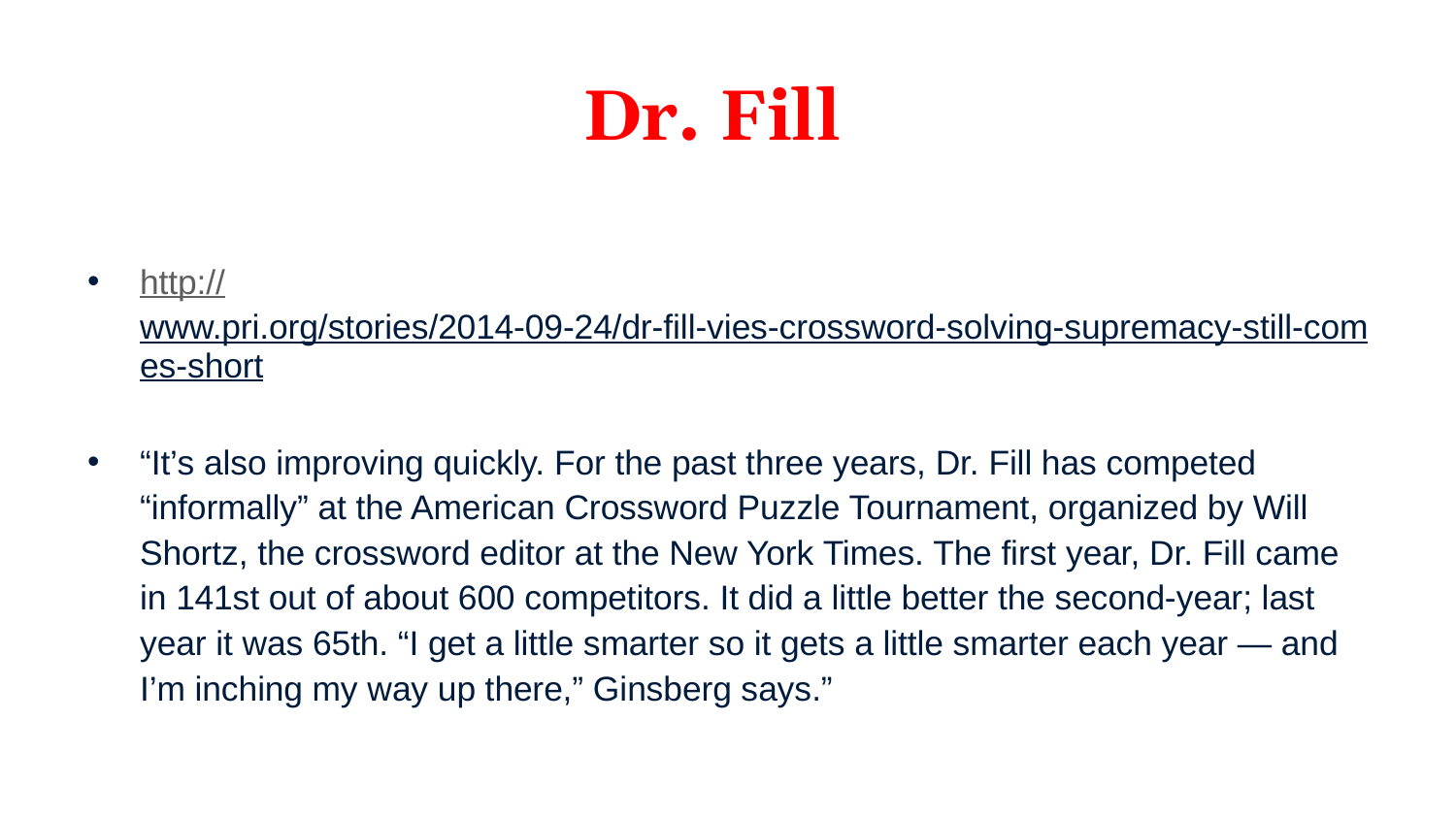

# Dr. Fill
http://www.pri.org/stories/2014-09-24/dr-fill-vies-crossword-solving-supremacy-still-comes-short
“It’s also improving quickly. For the past three years, Dr. Fill has competed “informally” at the American Crossword Puzzle Tournament, organized by Will Shortz, the crossword editor at the New York Times. The first year, Dr. Fill came in 141st out of about 600 competitors. It did a little better the second-year; last year it was 65th. “I get a little smarter so it gets a little smarter each year — and I’m inching my way up there,” Ginsberg says.”